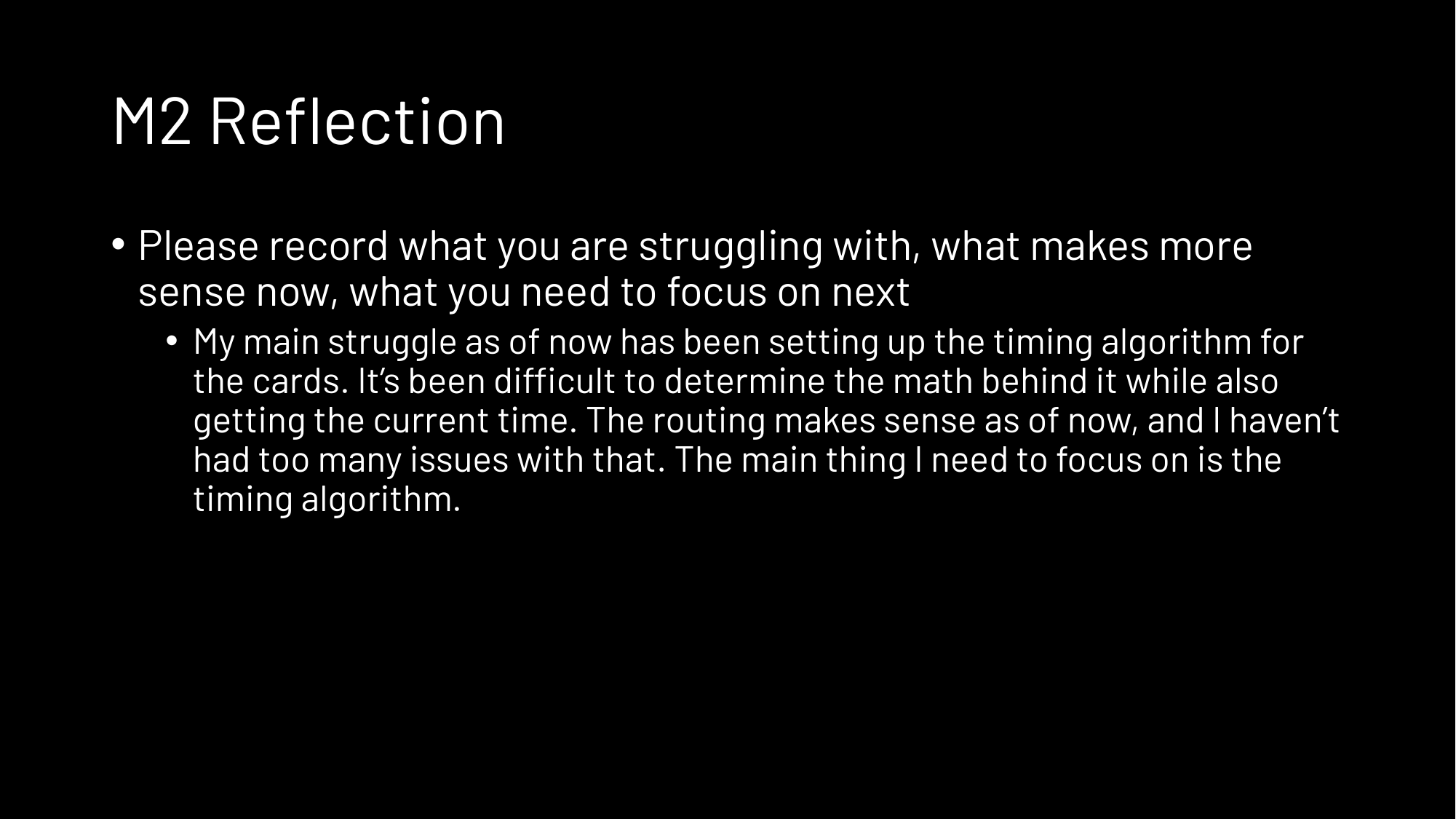

# M2 Reflection
Please record what you are struggling with, what makes more sense now, what you need to focus on next
My main struggle as of now has been setting up the timing algorithm for the cards. It’s been difficult to determine the math behind it while also getting the current time. The routing makes sense as of now, and I haven’t had too many issues with that. The main thing I need to focus on is the timing algorithm.